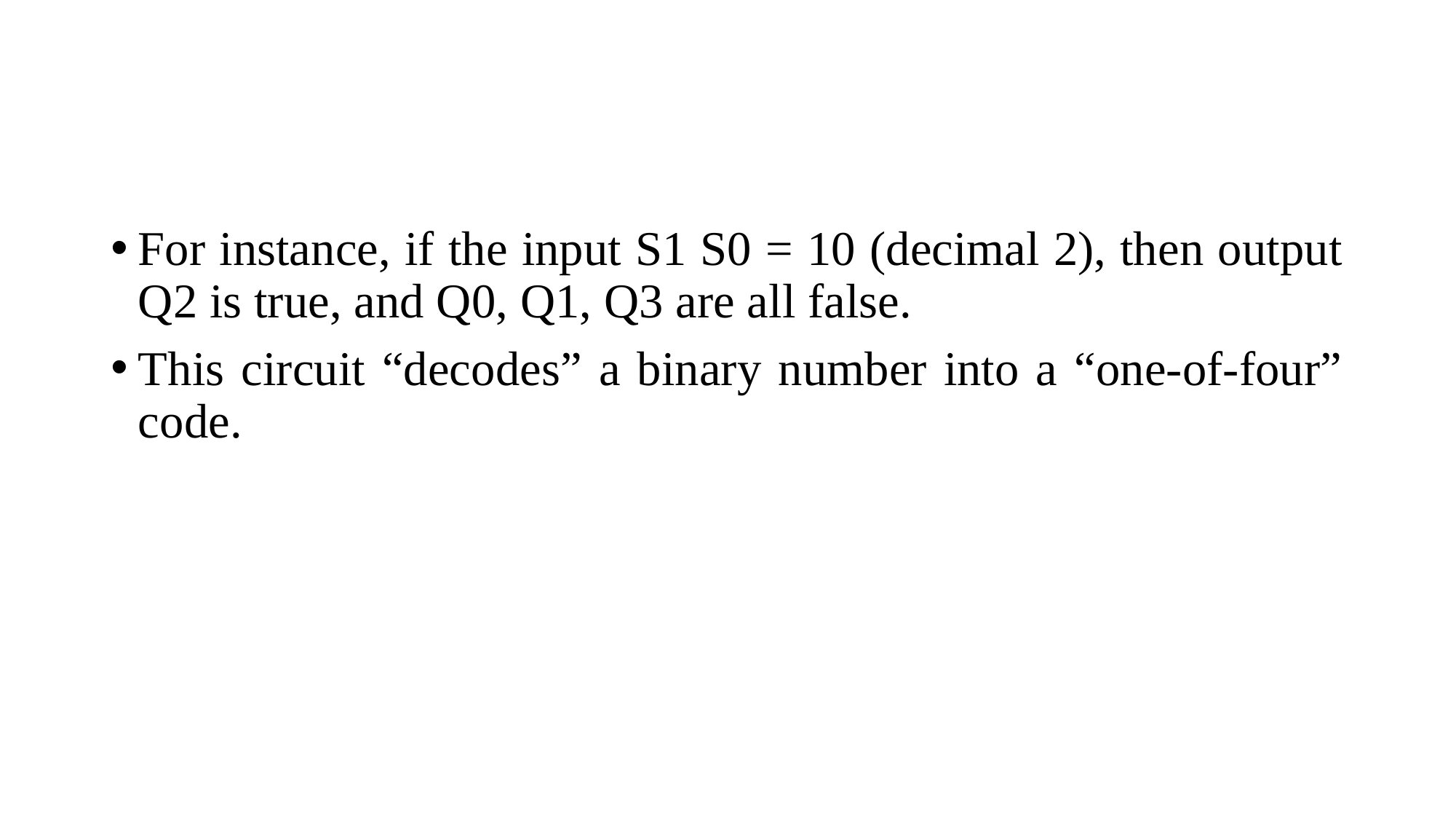

#
For instance, if the input S1 S0 = 10 (decimal 2), then output Q2 is true, and Q0, Q1, Q3 are all false.
This circuit “decodes” a binary number into a “one-of-four” code.